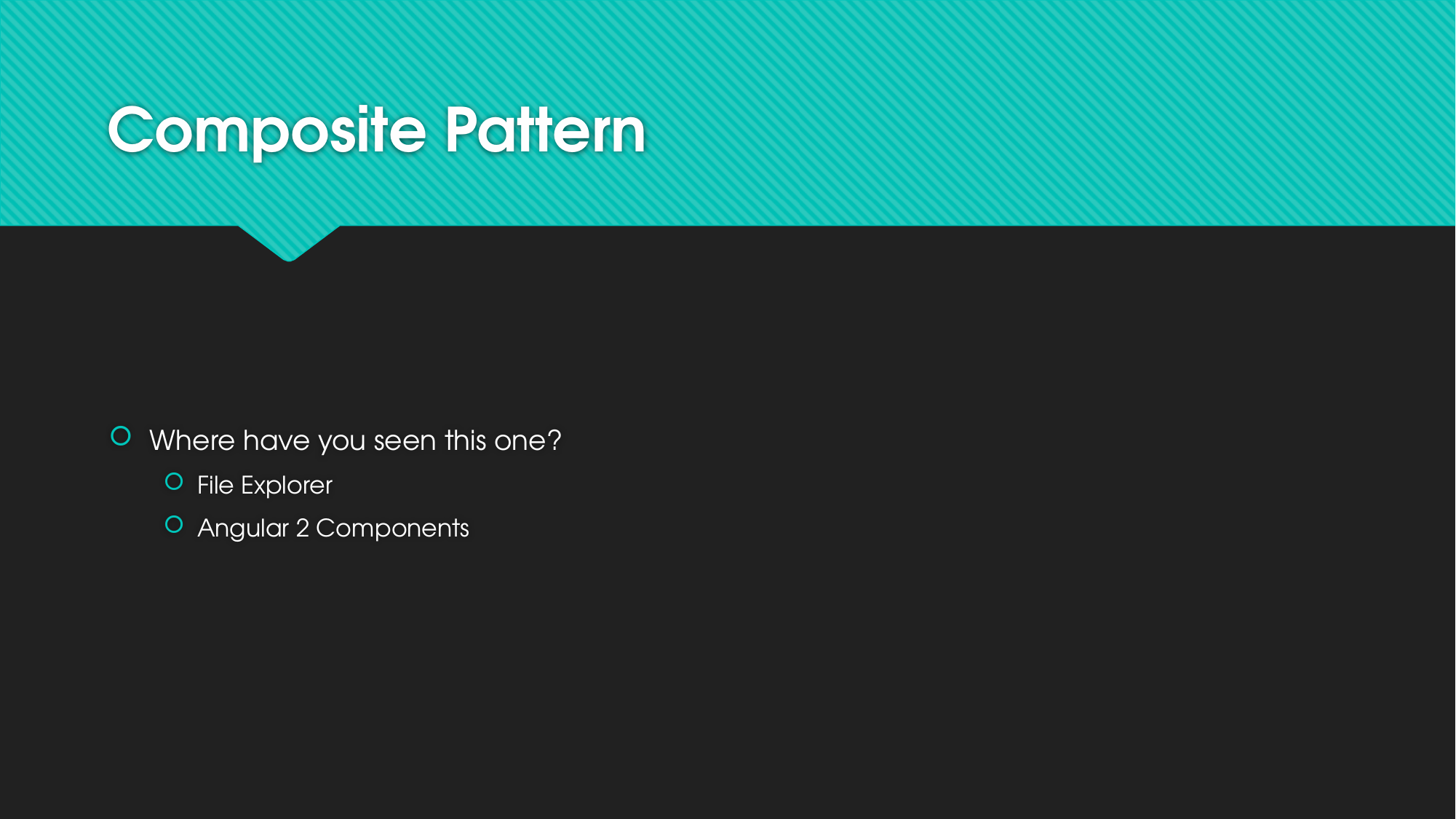

# Composite Pattern
Where have you seen this one?
File Explorer
Angular 2 Components